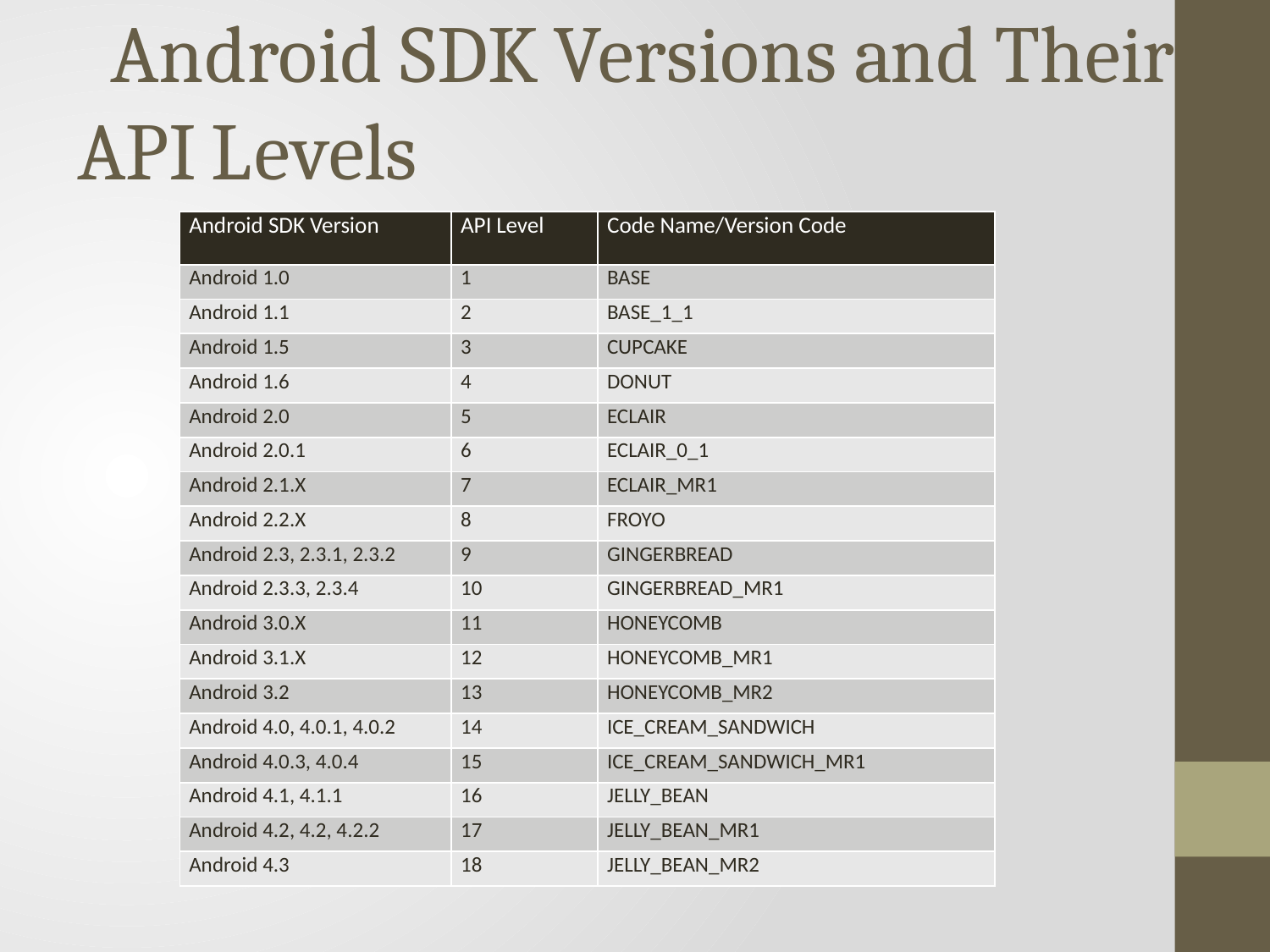

# Android SDK Versions and Their API Levels
| Android SDK Version | API Level | Code Name/Version Code |
| --- | --- | --- |
| Android 1.0 | 1 | BASE |
| Android 1.1 | 2 | BASE\_1\_1 |
| Android 1.5 | 3 | CUPCAKE |
| Android 1.6 | 4 | DONUT |
| Android 2.0 | 5 | ECLAIR |
| Android 2.0.1 | 6 | ECLAIR\_0\_1 |
| Android 2.1.X | 7 | ECLAIR\_MR1 |
| Android 2.2.X | 8 | FROYO |
| Android 2.3, 2.3.1, 2.3.2 | 9 | GINGERBREAD |
| Android 2.3.3, 2.3.4 | 10 | GINGERBREAD\_MR1 |
| Android 3.0.X | 11 | HONEYCOMB |
| Android 3.1.X | 12 | HONEYCOMB\_MR1 |
| Android 3.2 | 13 | HONEYCOMB\_MR2 |
| Android 4.0, 4.0.1, 4.0.2 | 14 | ICE\_CREAM\_SANDWICH |
| Android 4.0.3, 4.0.4 | 15 | ICE\_CREAM\_SANDWICH\_MR1 |
| Android 4.1, 4.1.1 | 16 | JELLY\_BEAN |
| Android 4.2, 4.2, 4.2.2 | 17 | JELLY\_BEAN\_MR1 |
| Android 4.3 | 18 | JELLY\_BEAN\_MR2 |